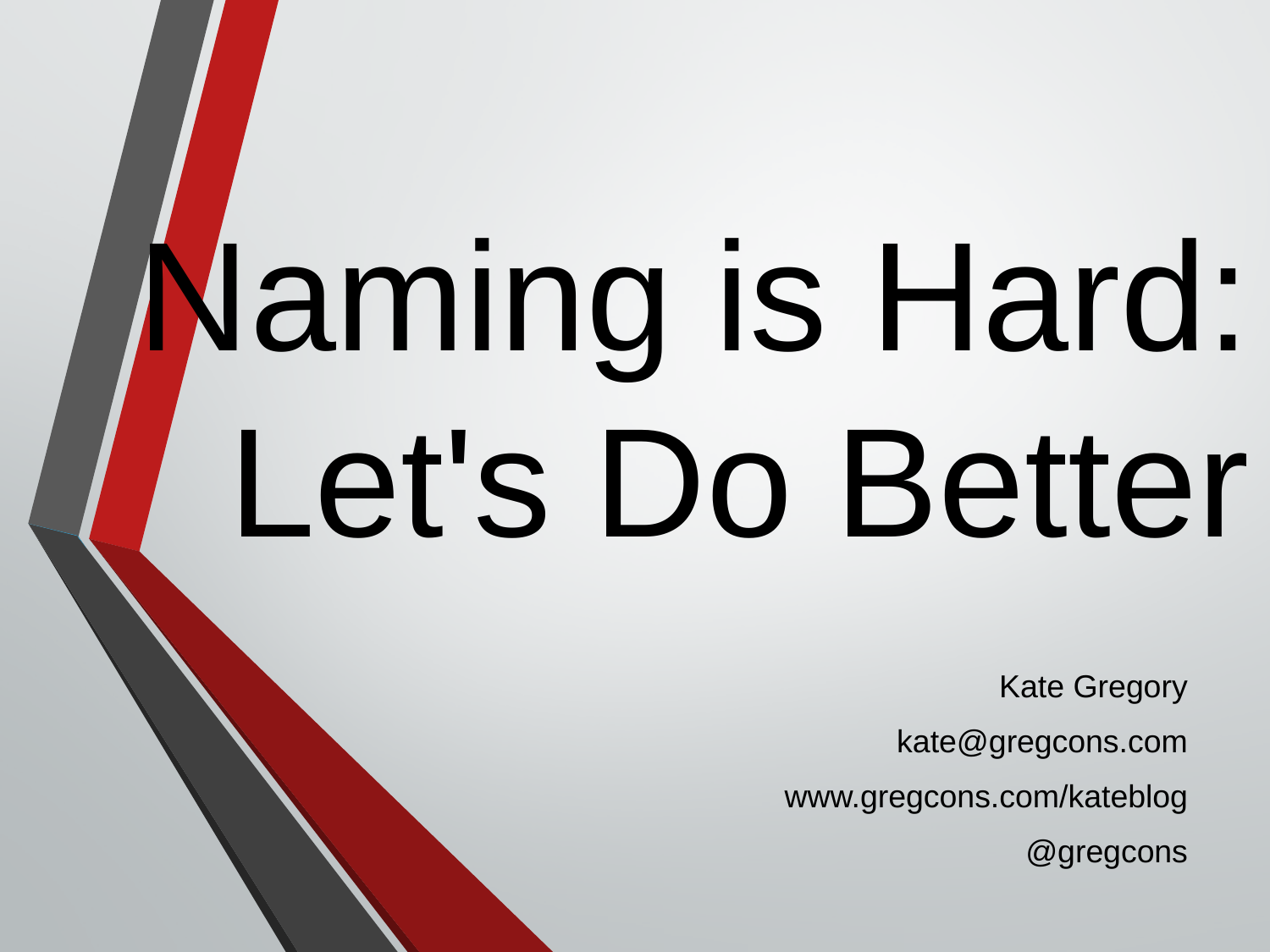

# Naming is Hard: Let's Do Better
Kate Gregory
kate@gregcons.com
www.gregcons.com/kateblog
@gregcons
1